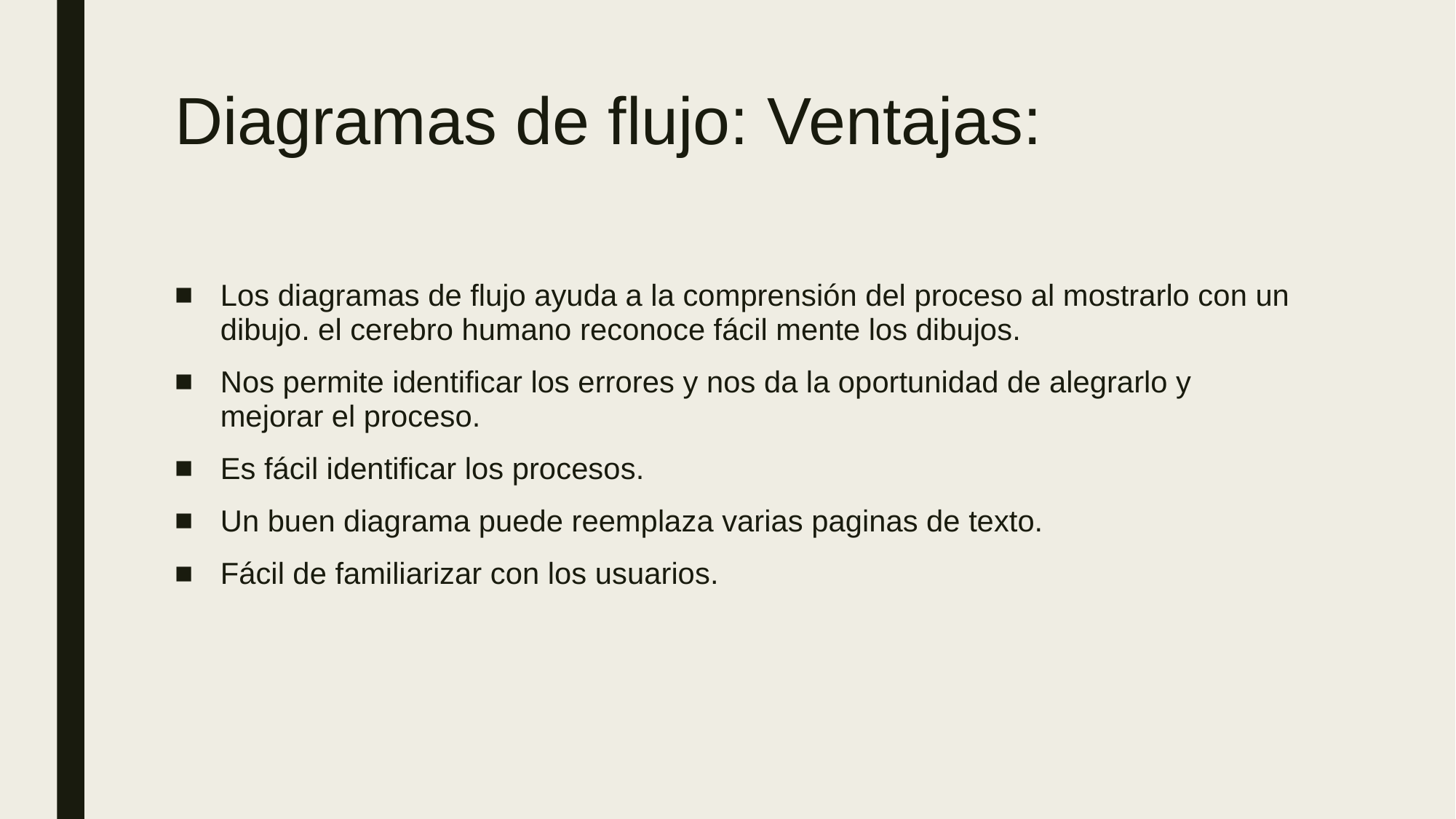

# Diagramas de flujo: Ventajas:
Los diagramas de flujo ayuda a la comprensión del proceso al mostrarlo con un dibujo. el cerebro humano reconoce fácil mente los dibujos.
Nos permite identificar los errores y nos da la oportunidad de alegrarlo y mejorar el proceso.
Es fácil identificar los procesos.
Un buen diagrama puede reemplaza varias paginas de texto.
Fácil de familiarizar con los usuarios.